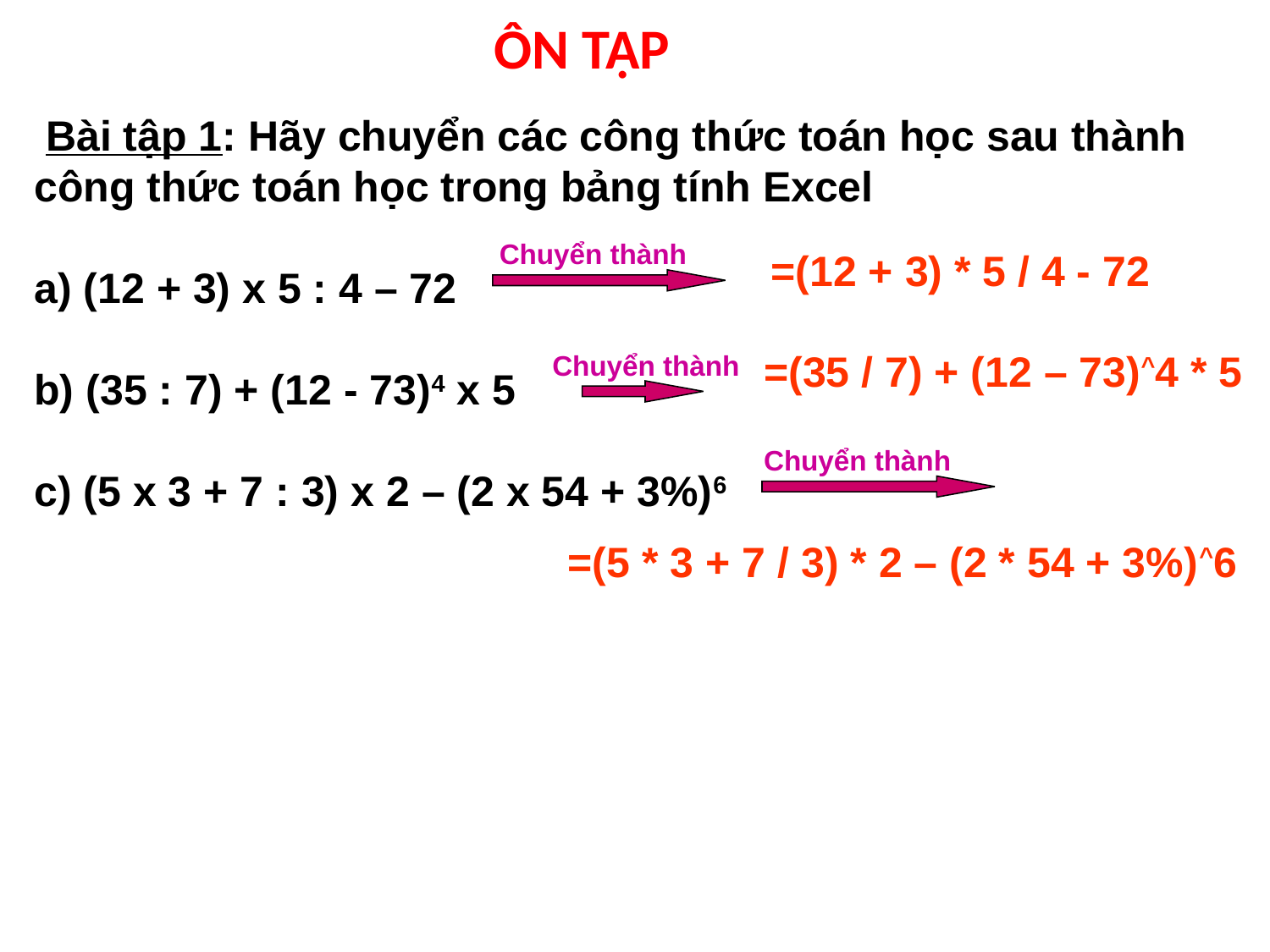

ÔN TẬP
 Bài tập 1: Hãy chuyển các công thức toán học sau thành
công thức toán học trong bảng tính Excel
a) (12 + 3) x 5 : 4 – 72
b) (35 : 7) + (12 - 73)4 x 5
c) (5 x 3 + 7 : 3) x 2 – (2 x 54 + 3%)6
Chuyển thành
=(12 + 3) * 5 / 4 - 72

Chuyển thành
=(35 / 7) + (12 – 73)^4 * 5

Chuyển thành

=(5 * 3 + 7 / 3) * 2 – (2 * 54 + 3%)^6